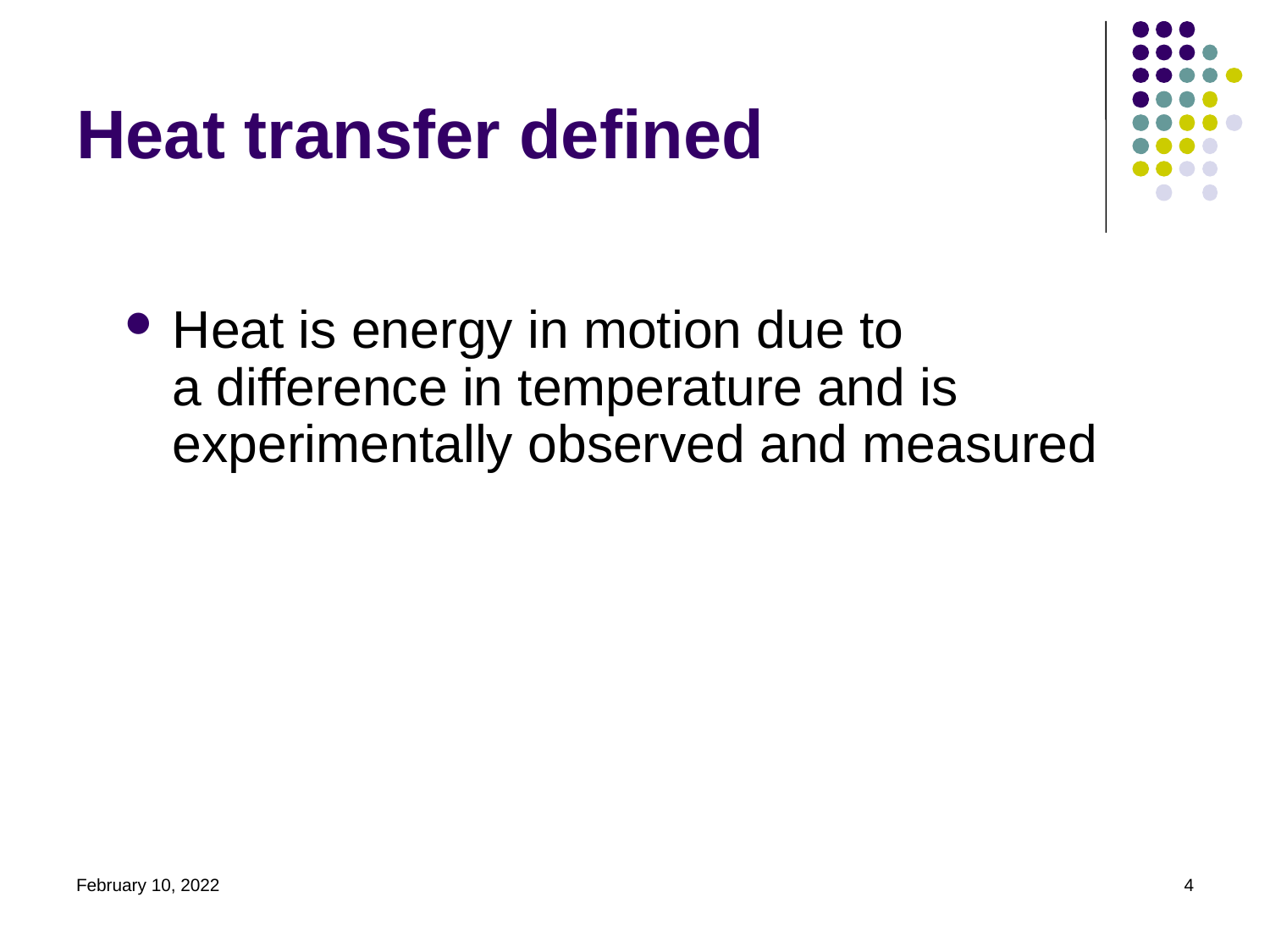

# Heat transfer defined
Heat is energy in motion due to
a difference in temperature and is experimentally observed and measured

February 10, 2022
4